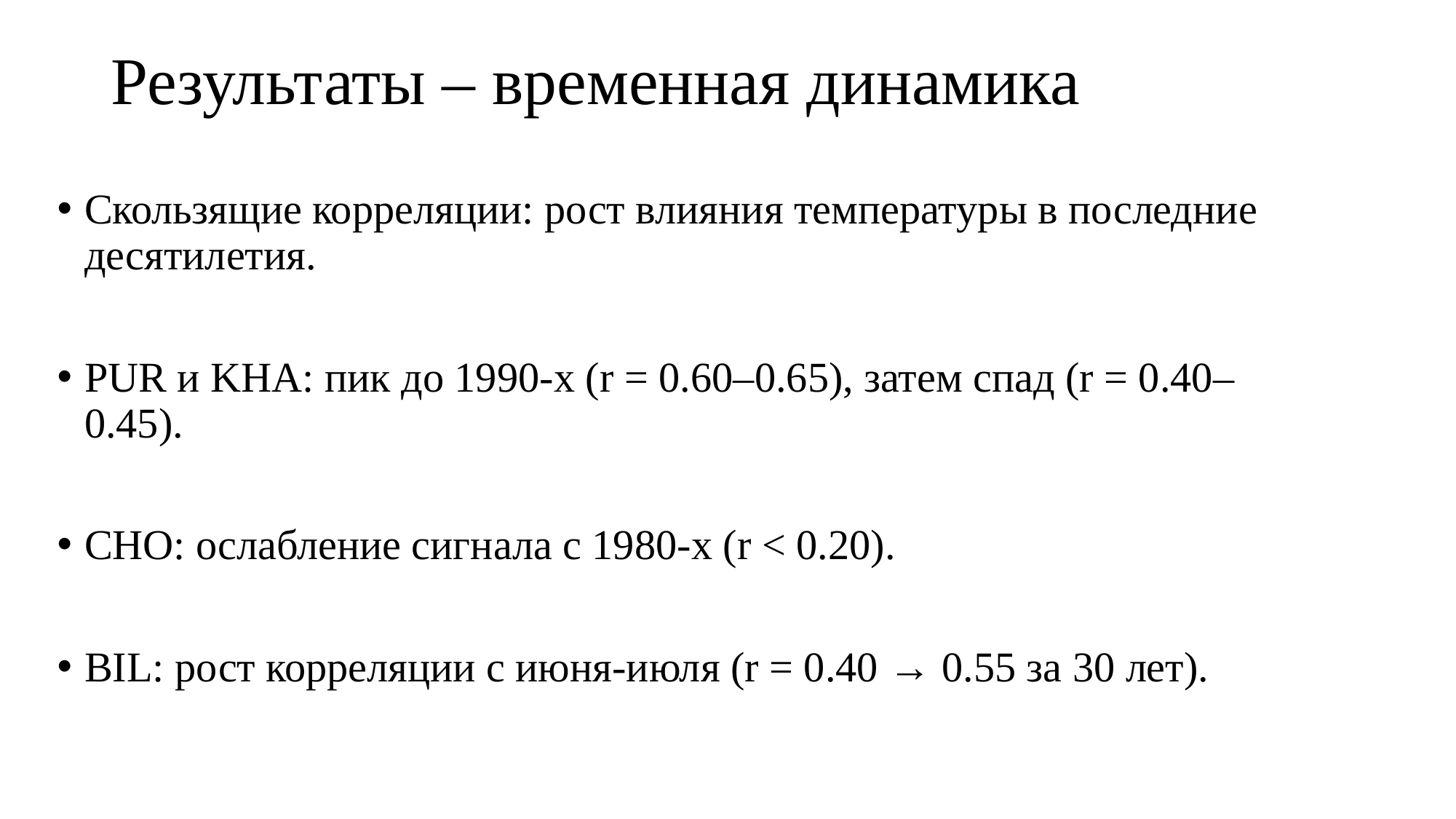

# Результаты – временная динамика
Скользящие корреляции: рост влияния температуры в последние десятилетия.

PUR и KHA: пик до 1990-х (r = 0.60–0.65), затем спад (r = 0.40–0.45).

CHO: ослабление сигнала с 1980-х (r < 0.20).

BIL: рост корреляции с июня-июля (r = 0.40 → 0.55 за 30 лет).